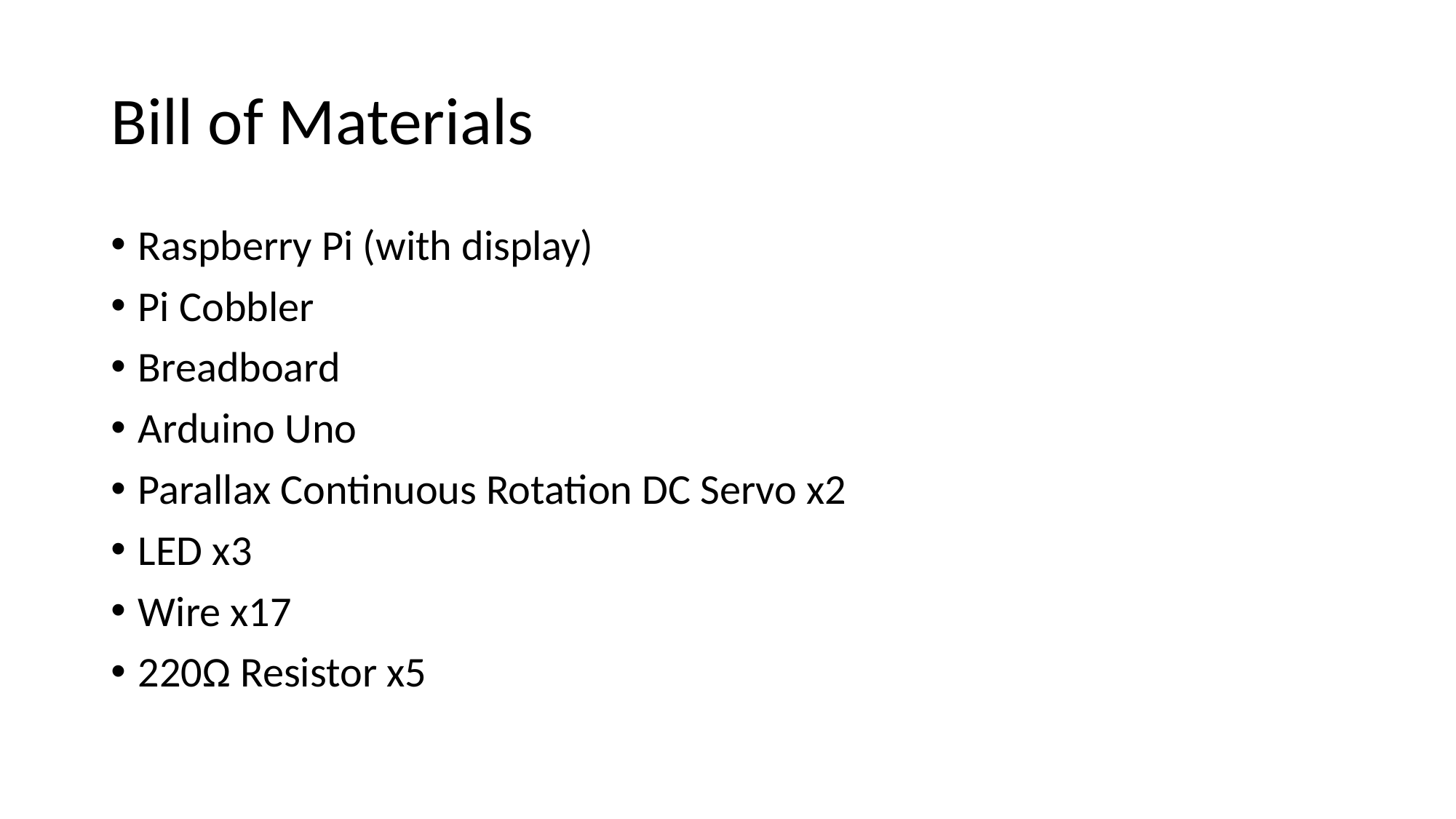

# Bill of Materials
Raspberry Pi (with display)
Pi Cobbler
Breadboard
Arduino Uno
Parallax Continuous Rotation DC Servo x2
LED x3
Wire x17
220Ω Resistor x5